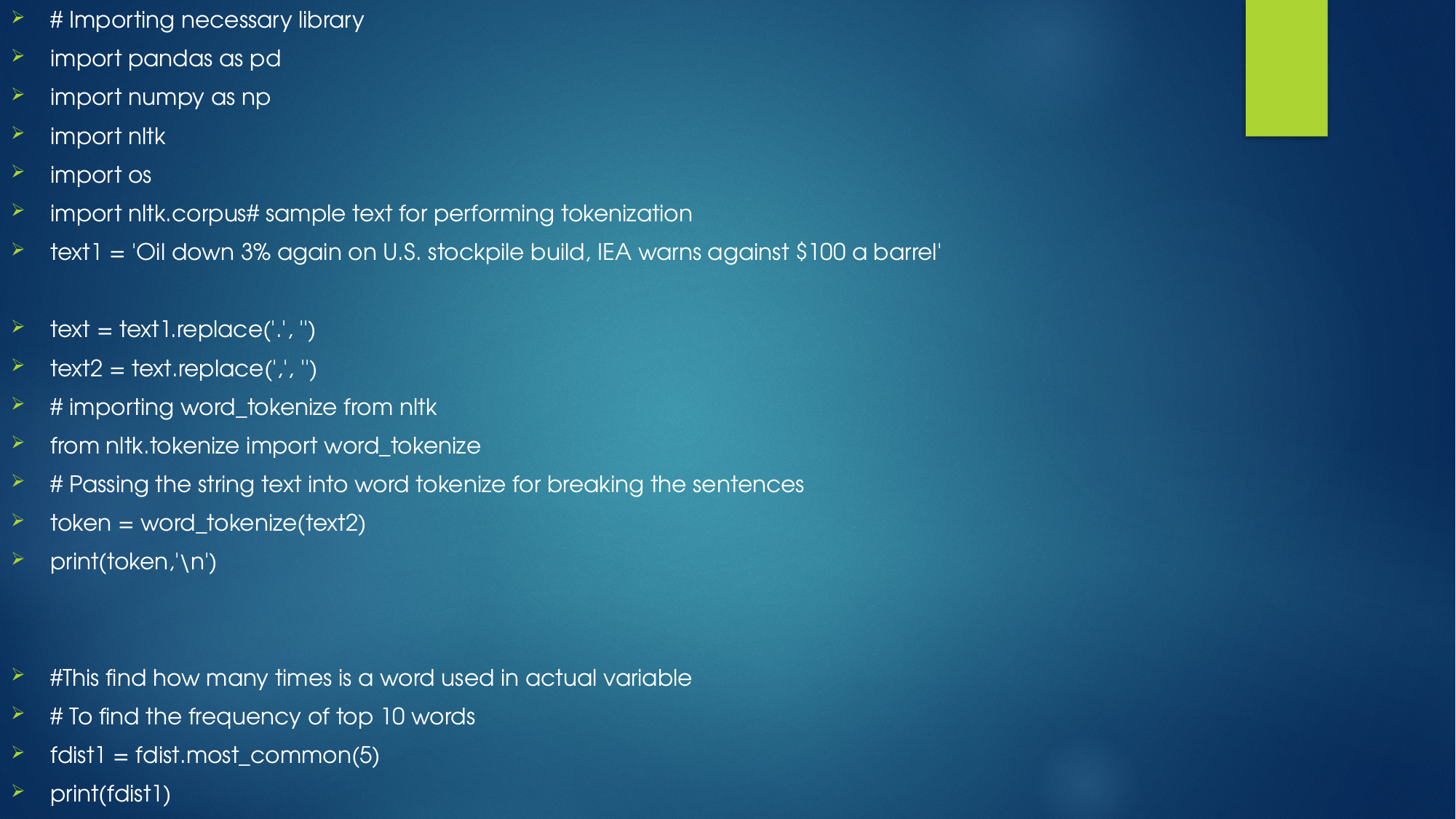

# Importing necessary library
import pandas as pd
import numpy as np
import nltk
import os
import nltk.corpus# sample text for performing tokenization
text1 = 'Oil down 3% again on U.S. stockpile build, IEA warns against $100 a barrel'

text = text1.replace('.', '')
text2 = text.replace(',', '')
# importing word_tokenize from nltk
from nltk.tokenize import word_tokenize
# Passing the string text into word tokenize for breaking the sentences
token = word_tokenize(text2)
print(token,'\n')

#This find how many times is a word used in actual variable
# To find the frequency of top 10 words
fdist1 = fdist.most_common(5)
print(fdist1)